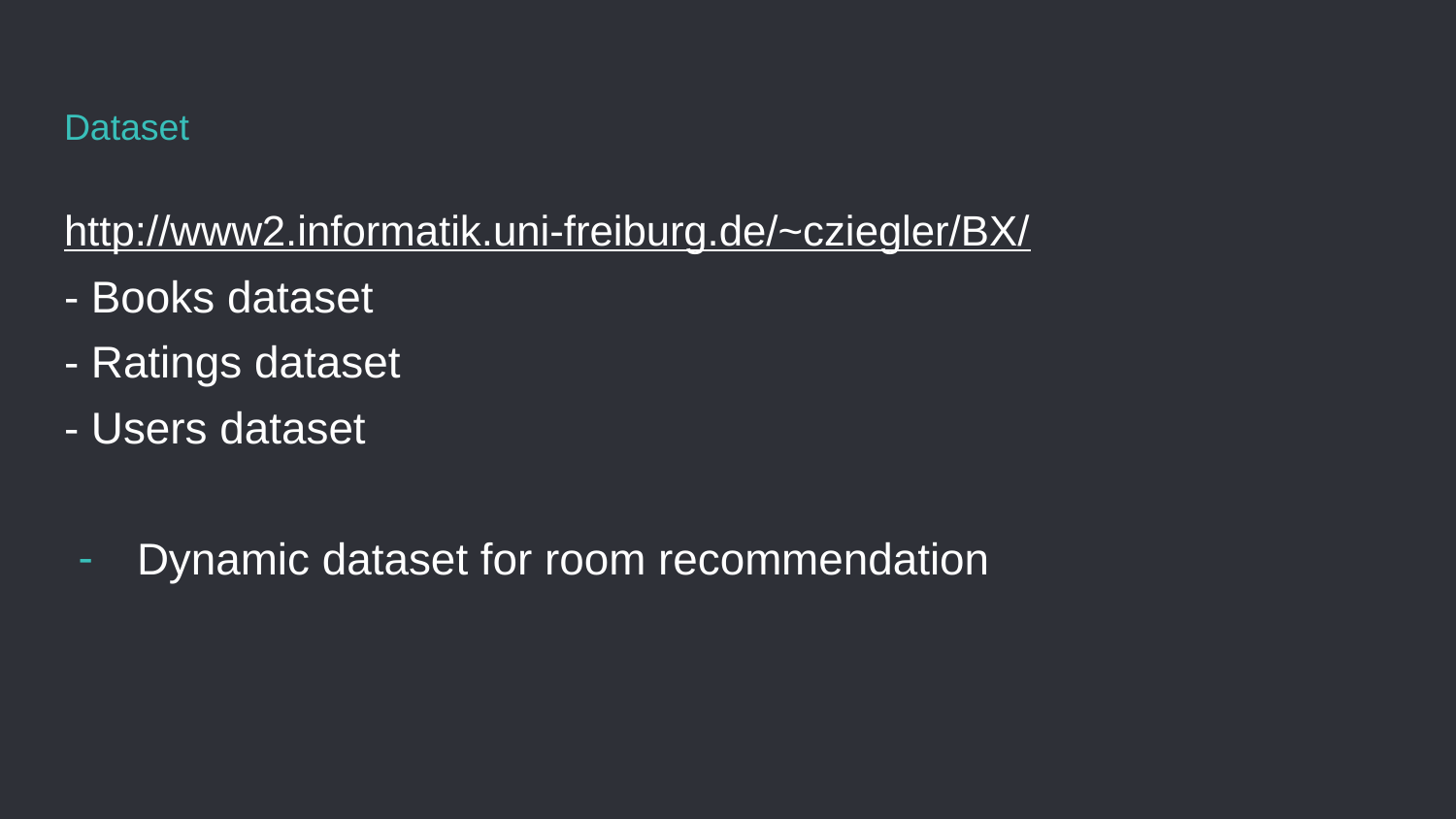

# Dataset
http://www2.informatik.uni-freiburg.de/~cziegler/BX/
- Books dataset
- Ratings dataset
- Users dataset

Dynamic dataset for room recommendation